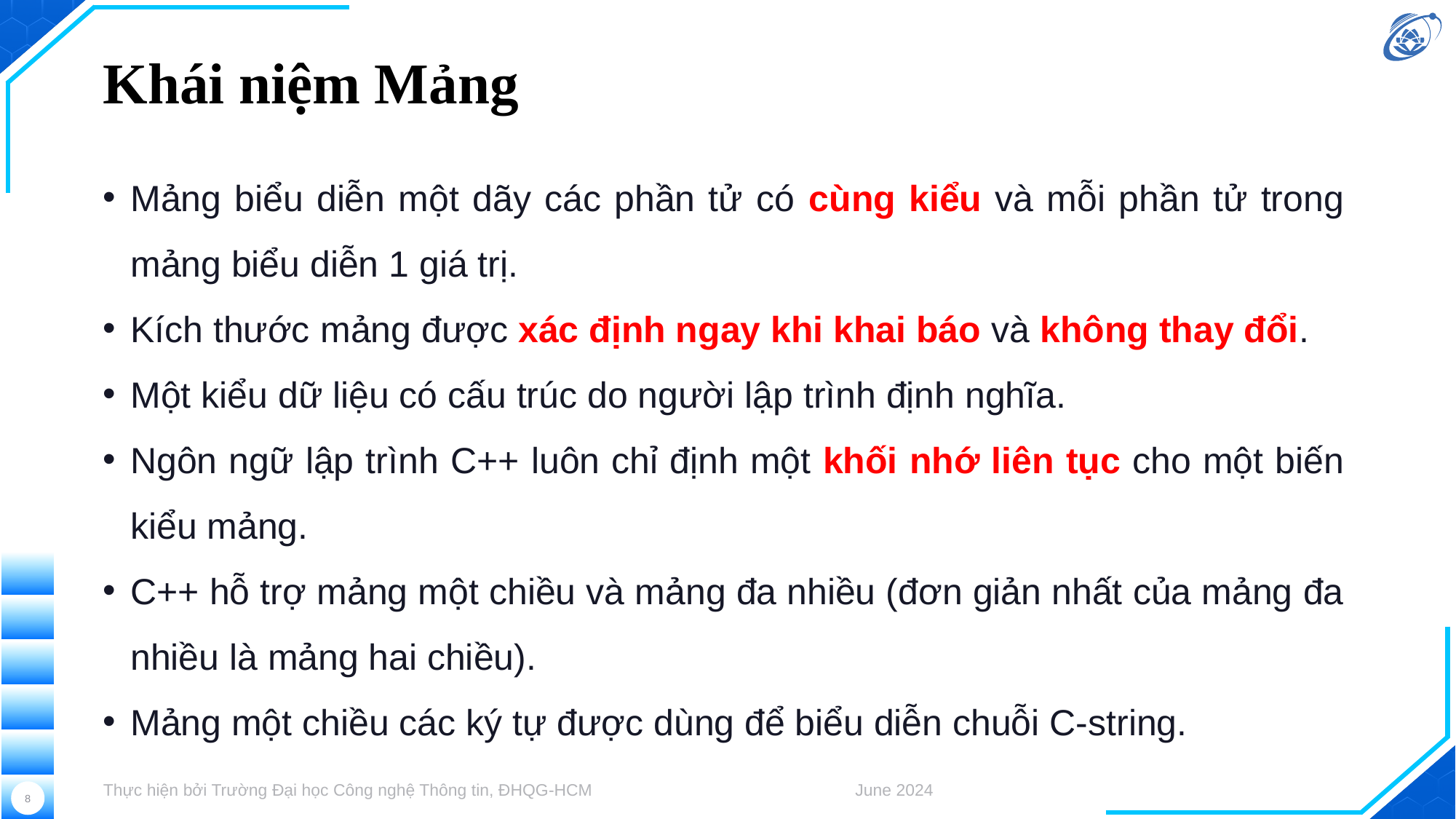

# Khái niệm Mảng
Mảng biểu diễn một dãy các phần tử có cùng kiểu và mỗi phần tử trong mảng biểu diễn 1 giá trị.
Kích thước mảng được xác định ngay khi khai báo và không thay đổi.
Một kiểu dữ liệu có cấu trúc do người lập trình định nghĩa.
Ngôn ngữ lập trình C++ luôn chỉ định một khối nhớ liên tục cho một biến kiểu mảng.
C++ hỗ trợ mảng một chiều và mảng đa nhiều (đơn giản nhất của mảng đa nhiều là mảng hai chiều).
Mảng một chiều các ký tự được dùng để biểu diễn chuỗi C-string.

Thực hiện bởi Trường Đại học Công nghệ Thông tin, ĐHQG-HCM
June 2024
8